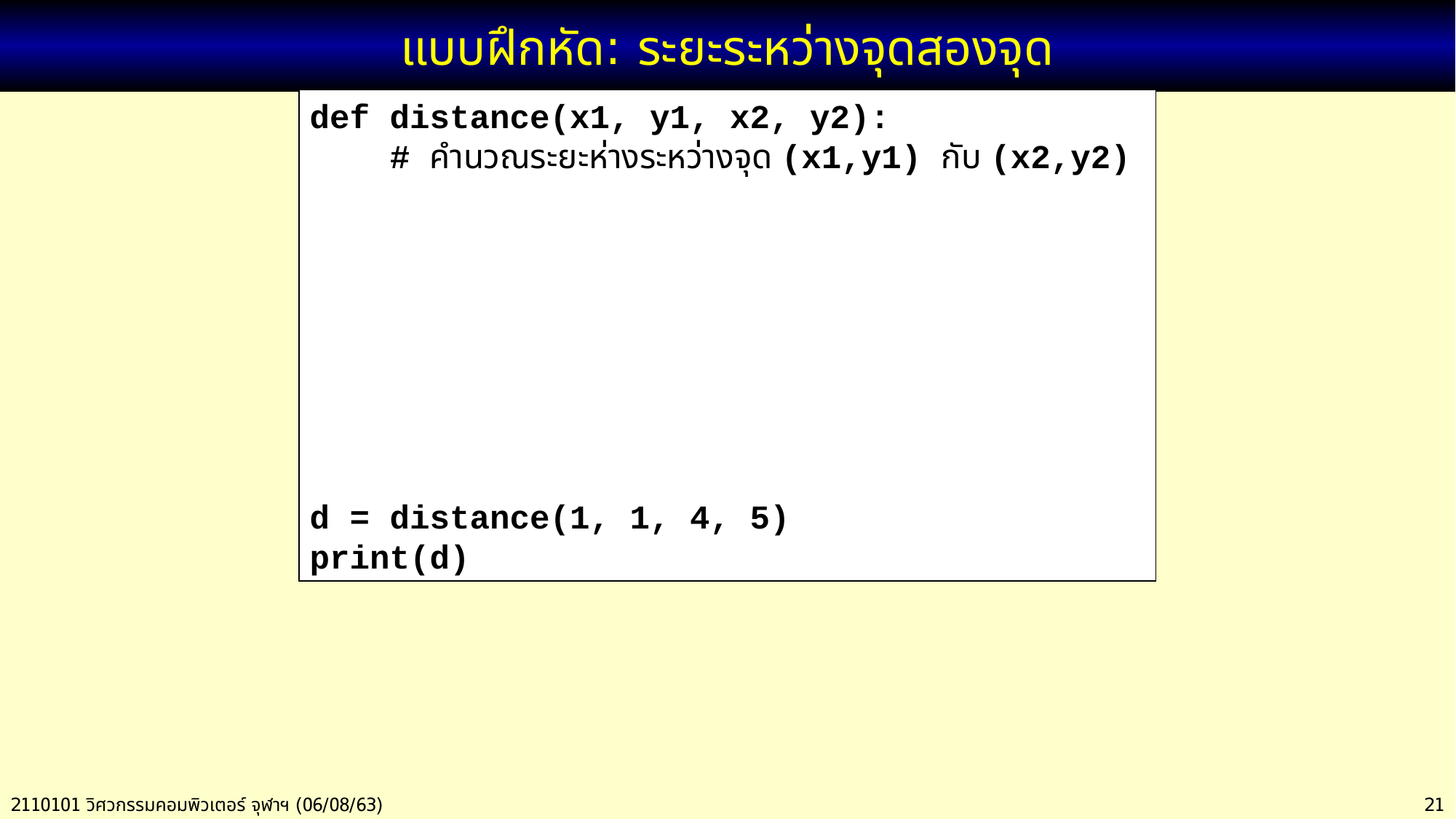

# แบบฝึกหัด: ระยะระหว่างจุดสองจุด
def distance(x1, y1, x2, y2):
    # คำนวณระยะห่างระหว่างจุด (x1,y1) กับ (x2,y2)

d = distance(1, 1, 4, 5)
print(d)